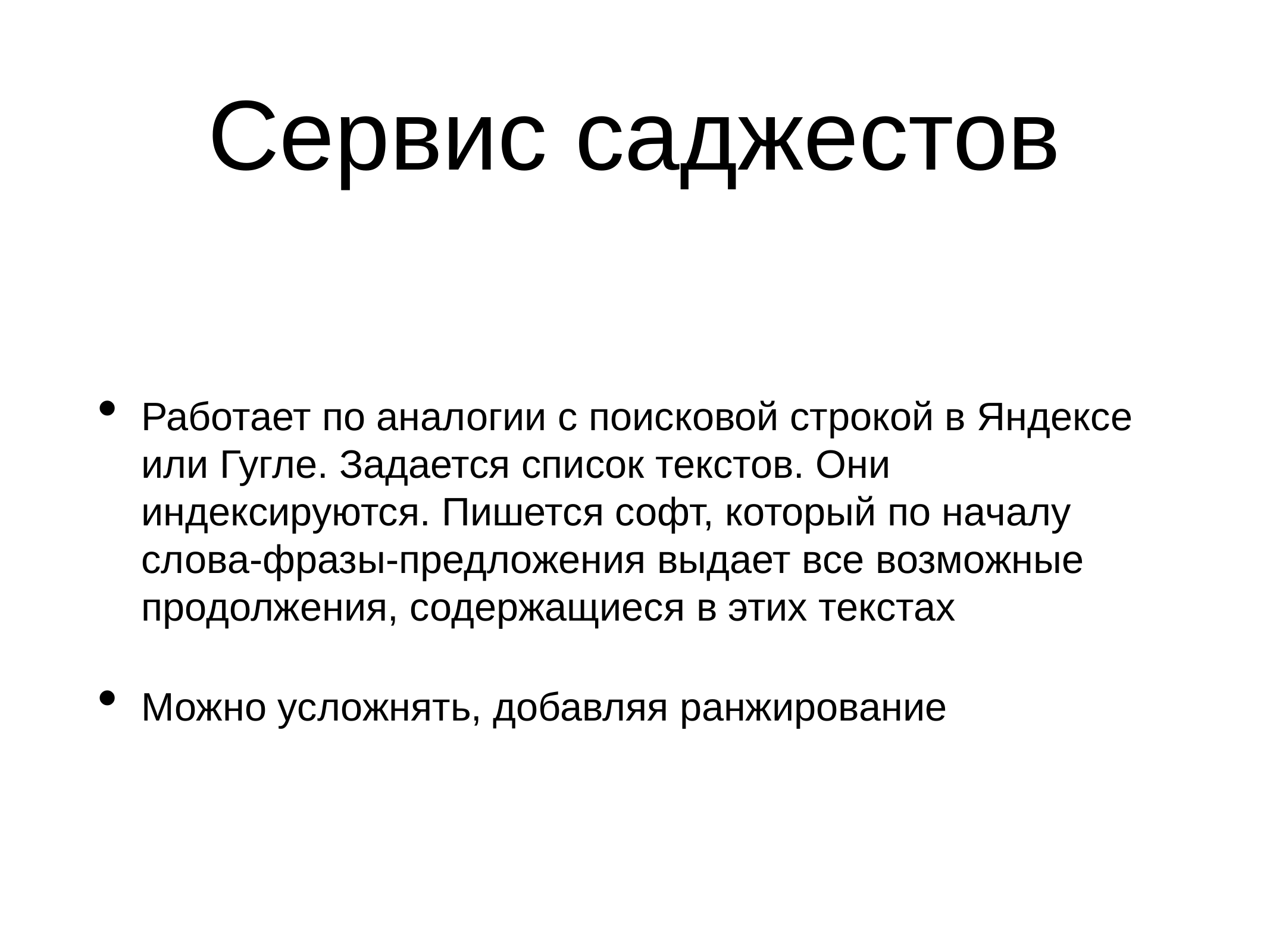

# Сервис саджестов
Работает по аналогии с поисковой строкой в Яндексе или Гугле. Задается список текстов. Они индексируются. Пишется софт, который по началу слова-фразы-предложения выдает все возможные продолжения, содержащиеся в этих текстах
Можно усложнять, добавляя ранжирование